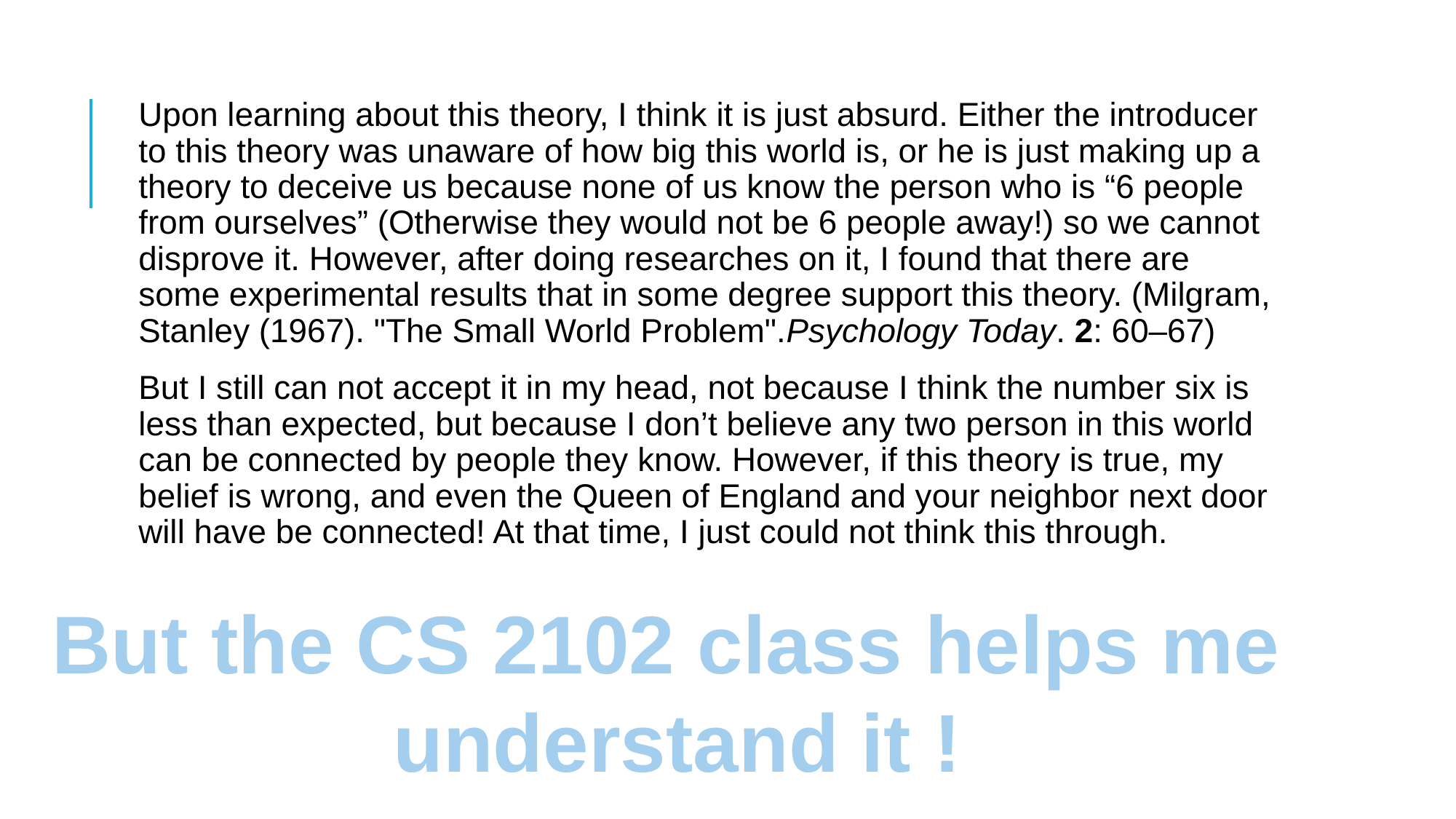

Upon learning about this theory, I think it is just absurd. Either the introducer to this theory was unaware of how big this world is, or he is just making up a theory to deceive us because none of us know the person who is “6 people from ourselves” (Otherwise they would not be 6 people away!) so we cannot disprove it. However, after doing researches on it, I found that there are some experimental results that in some degree support this theory. (Milgram, Stanley (1967). "The Small World Problem".Psychology Today. 2: 60–67)
But I still can not accept it in my head, not because I think the number six is less than expected, but because I don’t believe any two person in this world can be connected by people they know. However, if this theory is true, my belief is wrong, and even the Queen of England and your neighbor next door will have be connected! At that time, I just could not think this through.
But the CS 2102 class helps me
understand it !